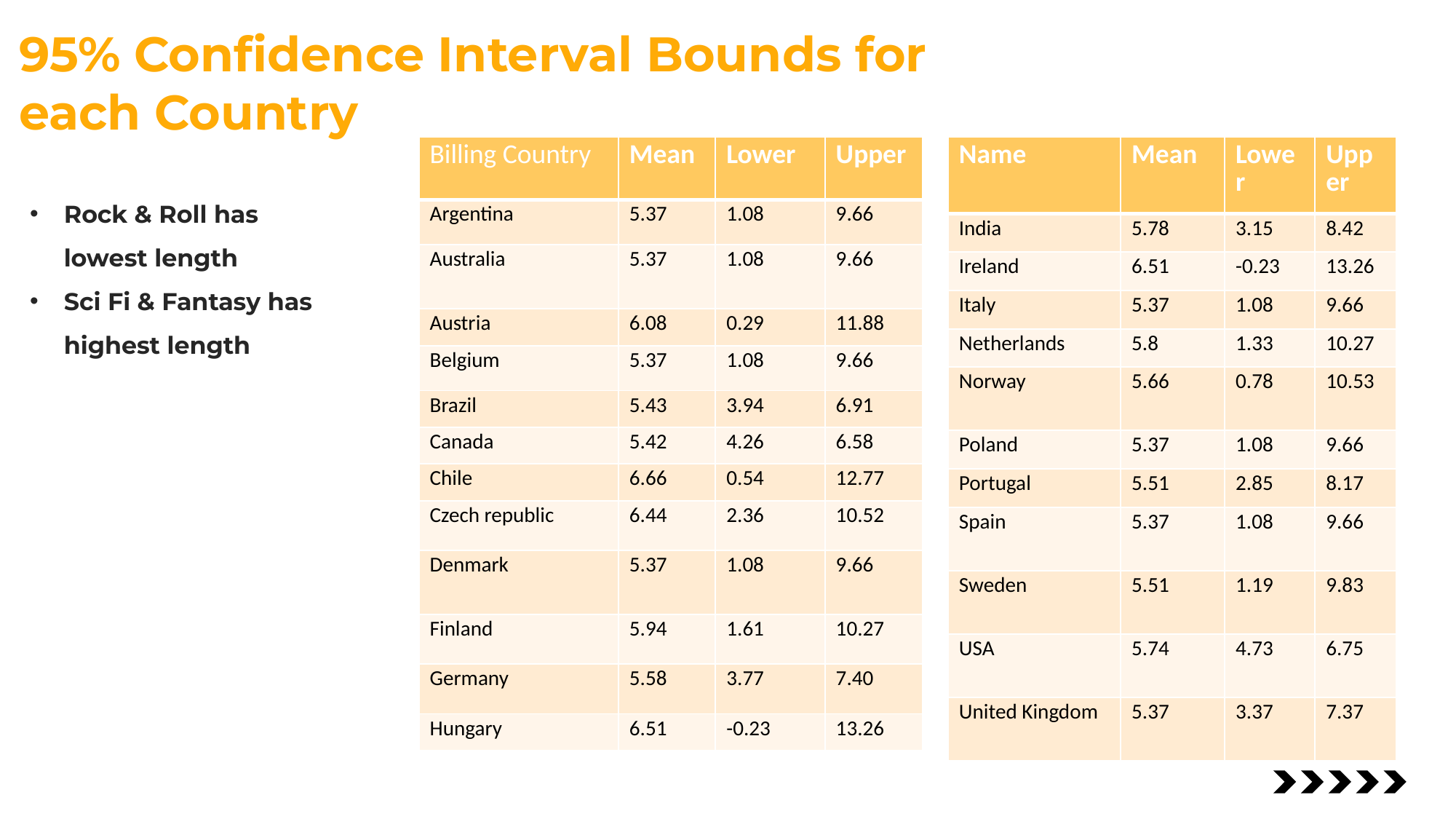

95% Confidence Interval Bounds for each Country
Rock & Roll has lowest length
Sci Fi & Fantasy has highest length

| Billing Country | Mean | Lower | Upper |
| --- | --- | --- | --- |
| Argentina | 5.37 | 1.08 | 9.66 |
| Australia | 5.37 | 1.08 | 9.66 |
| Austria | 6.08 | 0.29 | 11.88 |
| Belgium | 5.37 | 1.08 | 9.66 |
| Brazil | 5.43 | 3.94 | 6.91 |
| Canada | 5.42 | 4.26 | 6.58 |
| Chile | 6.66 | 0.54 | 12.77 |
| Czech republic | 6.44 | 2.36 | 10.52 |
| Denmark | 5.37 | 1.08 | 9.66 |
| Finland | 5.94 | 1.61 | 10.27 |
| Germany | 5.58 | 3.77 | 7.40 |
| Hungary | 6.51 | -0.23 | 13.26 |
| Name | Mean | Lower | Upper |
| --- | --- | --- | --- |
| India | 5.78 | 3.15 | 8.42 |
| Ireland | 6.51 | -0.23 | 13.26 |
| Italy | 5.37 | 1.08 | 9.66 |
| Netherlands | 5.8 | 1.33 | 10.27 |
| Norway | 5.66 | 0.78 | 10.53 |
| Poland | 5.37 | 1.08 | 9.66 |
| Portugal | 5.51 | 2.85 | 8.17 |
| Spain | 5.37 | 1.08 | 9.66 |
| Sweden | 5.51 | 1.19 | 9.83 |
| USA | 5.74 | 4.73 | 6.75 |
| United Kingdom | 5.37 | 3.37 | 7.37 |